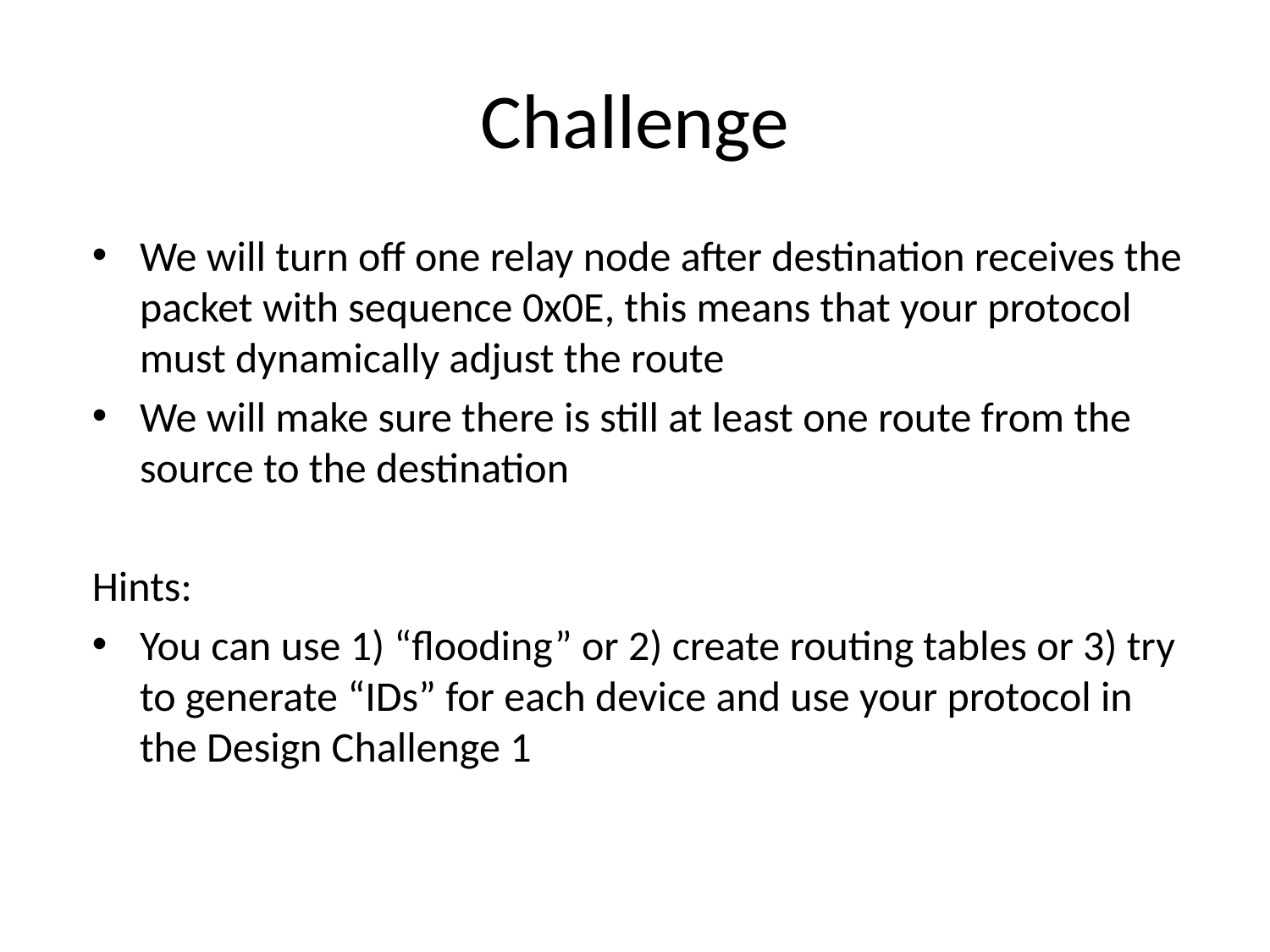

# Challenge
We will turn off one relay node after destination receives the packet with sequence 0x0E, this means that your protocol must dynamically adjust the route
We will make sure there is still at least one route from the source to the destination

Hints:
You can use 1) “flooding” or 2) create routing tables or 3) try to generate “IDs” for each device and use your protocol in the Design Challenge 1